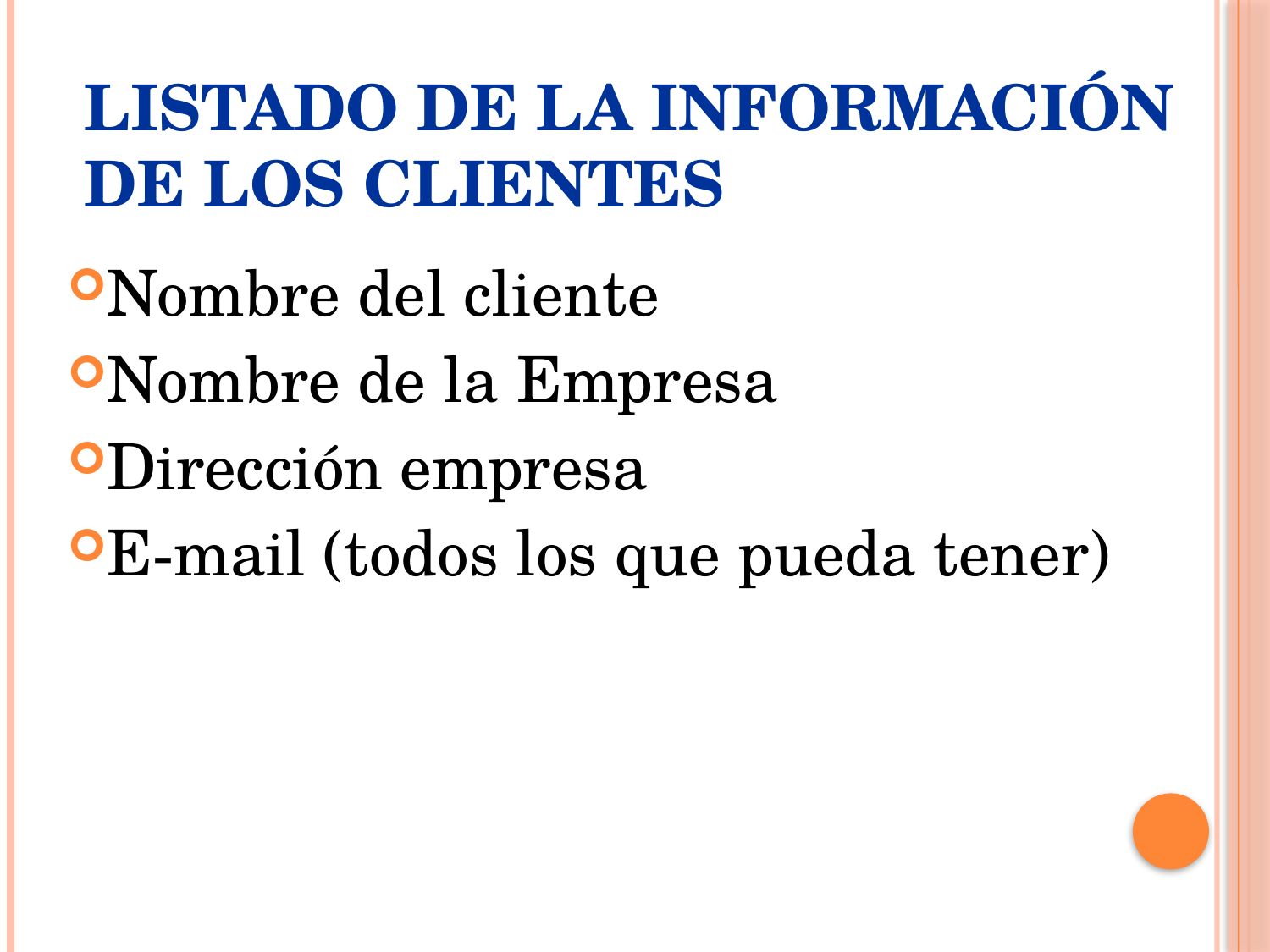

# Listado de la información de los clientes
Nombre del cliente
Nombre de la Empresa
Dirección empresa
E-mail (todos los que pueda tener)